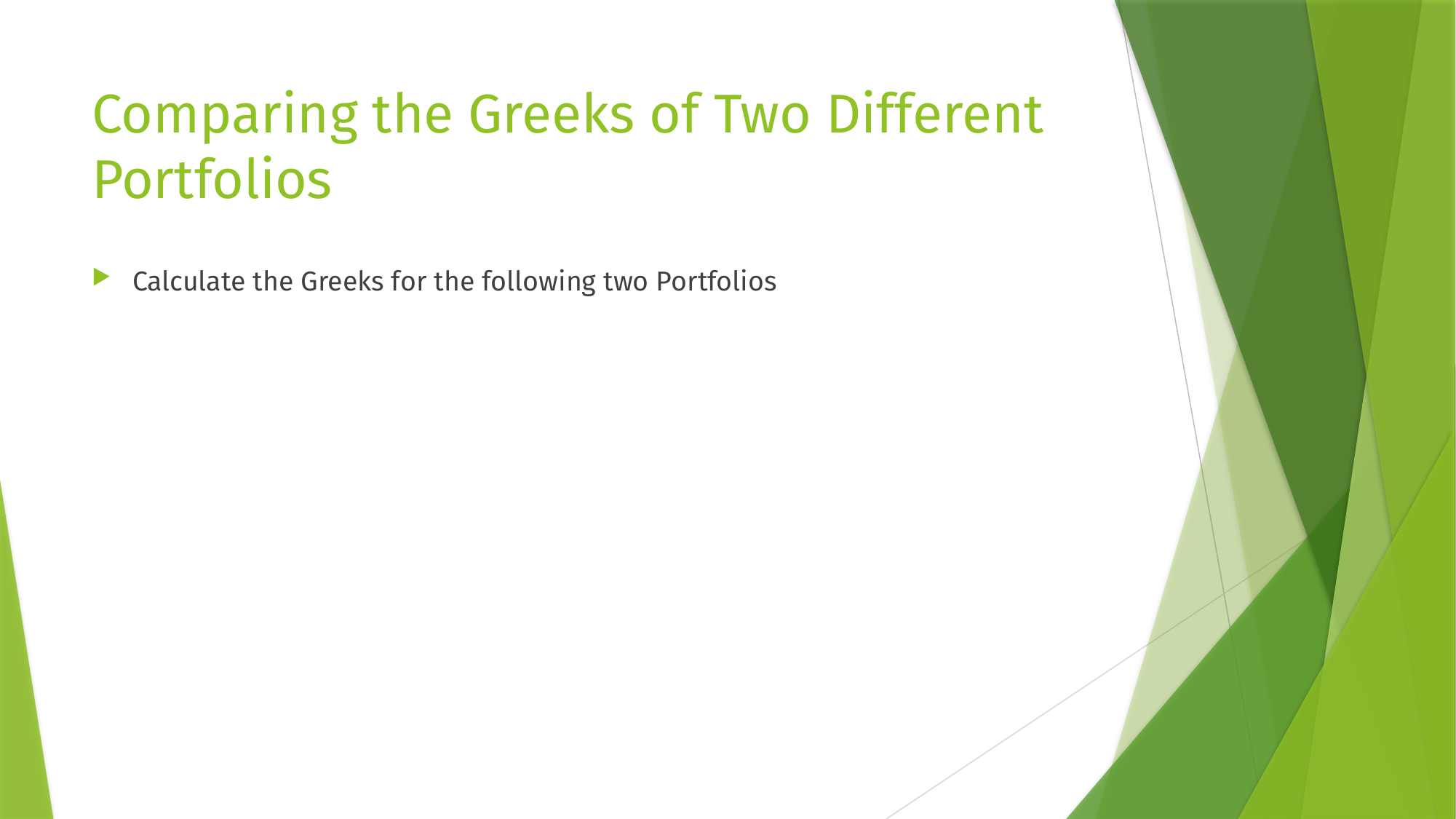

# Comparing the Greeks of Two Different Portfolios
Calculate the Greeks for the following two Portfolios